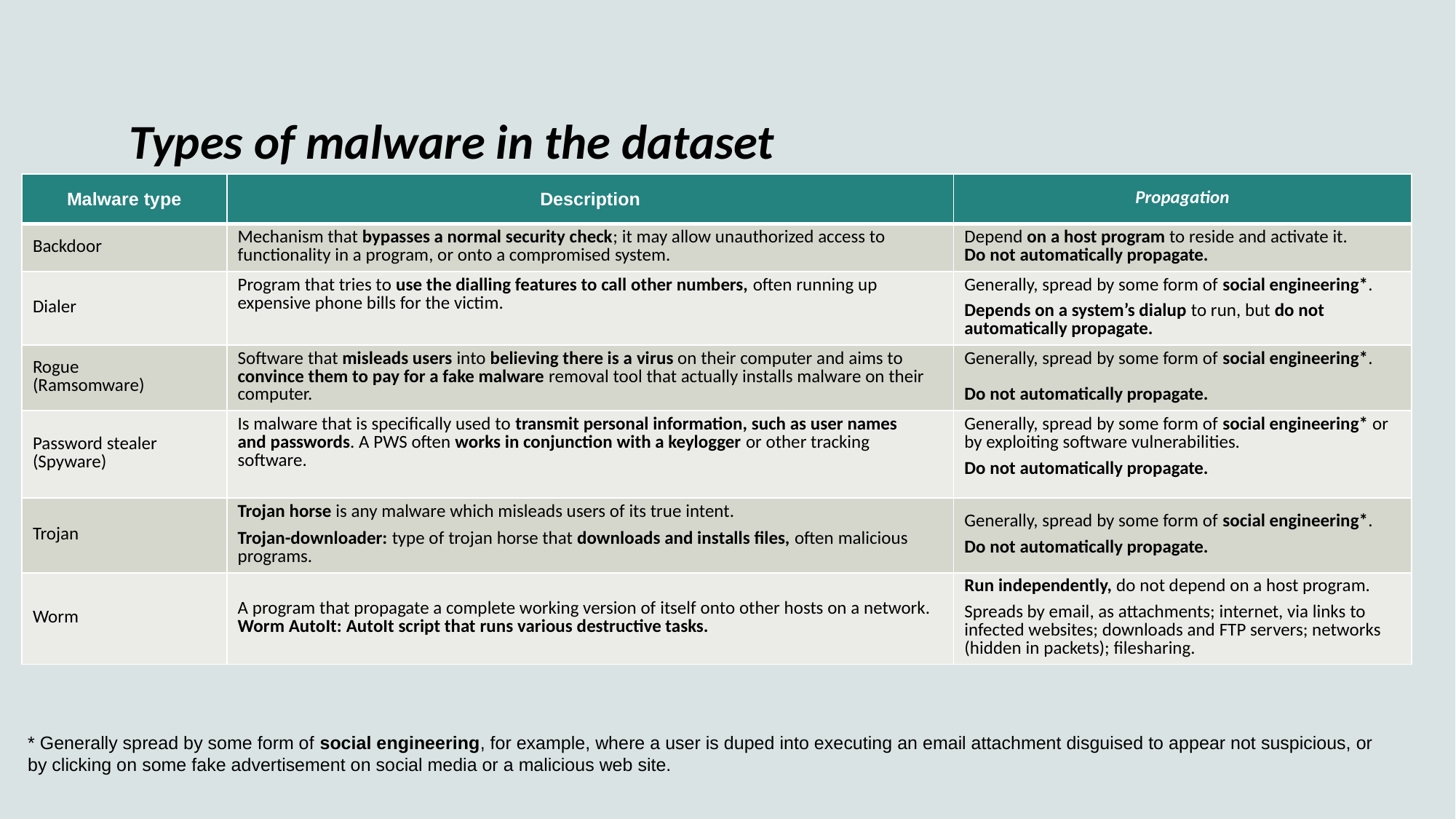

# Types of malware in the dataset
| Malware type | Description | Propagation |
| --- | --- | --- |
| Backdoor | Mechanism that bypasses a normal security check; it may allow unauthorized access to functionality in a program, or onto a compromised system. | Depend on a host program to reside and activate it. Do not automatically propagate. |
| Dialer | Program that tries to use the dialling features to call other numbers, often running up expensive phone bills for the victim. | Generally, spread by some form of social engineering\*.  Depends on a system’s dialup to run, but do not automatically propagate. |
| Rogue (Ramsomware) | Software that misleads users into believing there is a virus on their computer and aims to convince them to pay for a fake malware removal tool that actually installs malware on their computer. | Generally, spread by some form of social engineering\*.  Do not automatically propagate. |
| Password stealer (Spyware) | Is malware that is specifically used to transmit personal information, such as user names and passwords. A PWS often works in conjunction with a keylogger or other tracking software. | Generally, spread by some form of social engineering\* or by exploiting software vulnerabilities. Do not automatically propagate. |
| Trojan | Trojan horse is any malware which misleads users of its true intent.  Trojan-downloader: type of trojan horse that downloads and installs files, often malicious programs. | Generally, spread by some form of social engineering\*.  Do not automatically propagate. |
| Worm | A program that propagate a complete working version of itself onto other hosts on a network. Worm AutoIt: AutoIt script that runs various destructive tasks. | Run independently, do not depend on a host program. Spreads by email, as attachments; internet, via links to infected websites; downloads and FTP servers; networks (hidden in packets); filesharing. |
* Generally spread by some form of social engineering, for example, where a user is duped into executing an email attachment disguised to appear not suspicious, or by clicking on some fake advertisement on social media or a malicious web site.